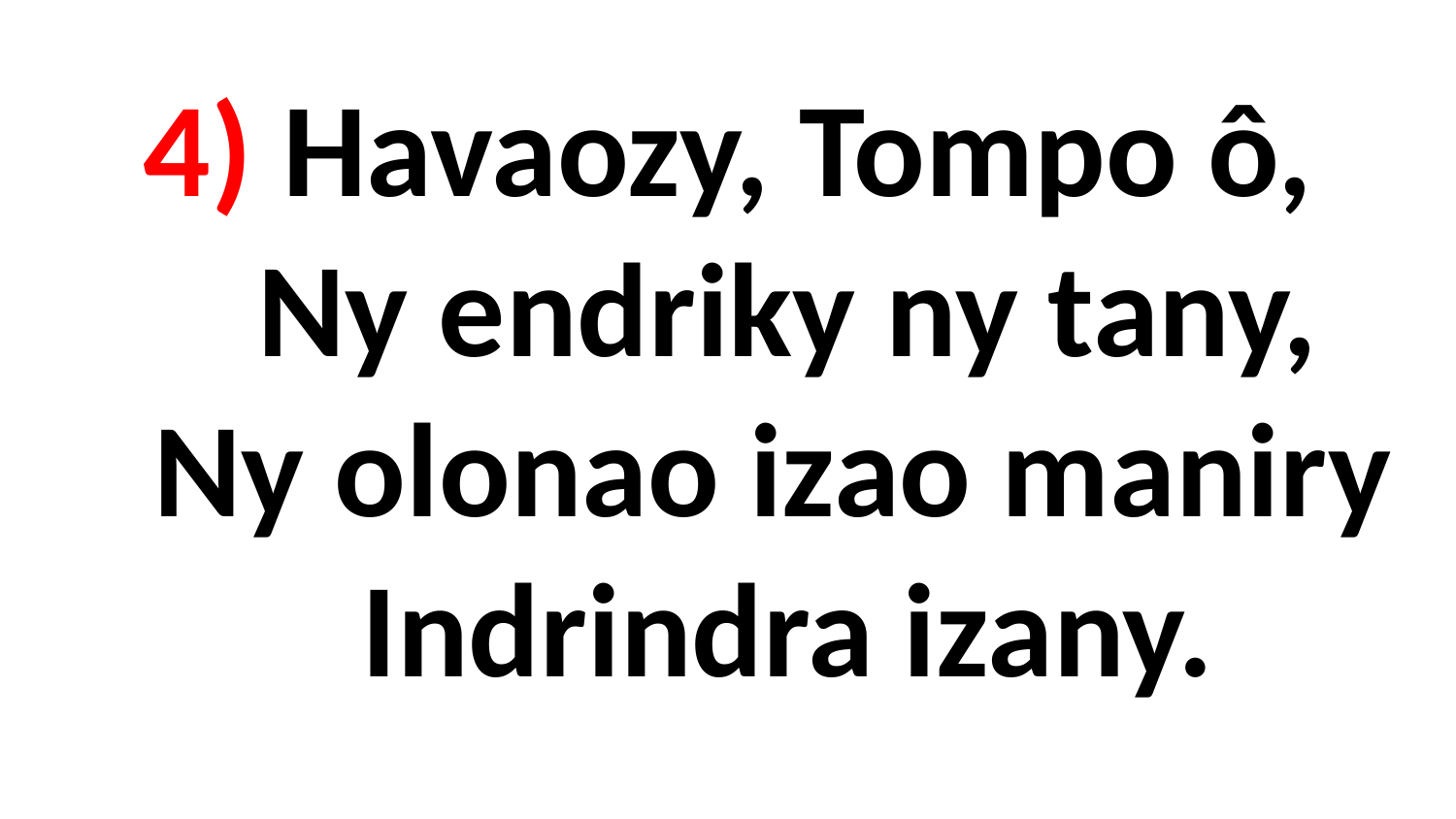

# 4) Havaozy, Tompo ô, Ny endriky ny tany, Ny olonao izao maniry Indrindra izany.